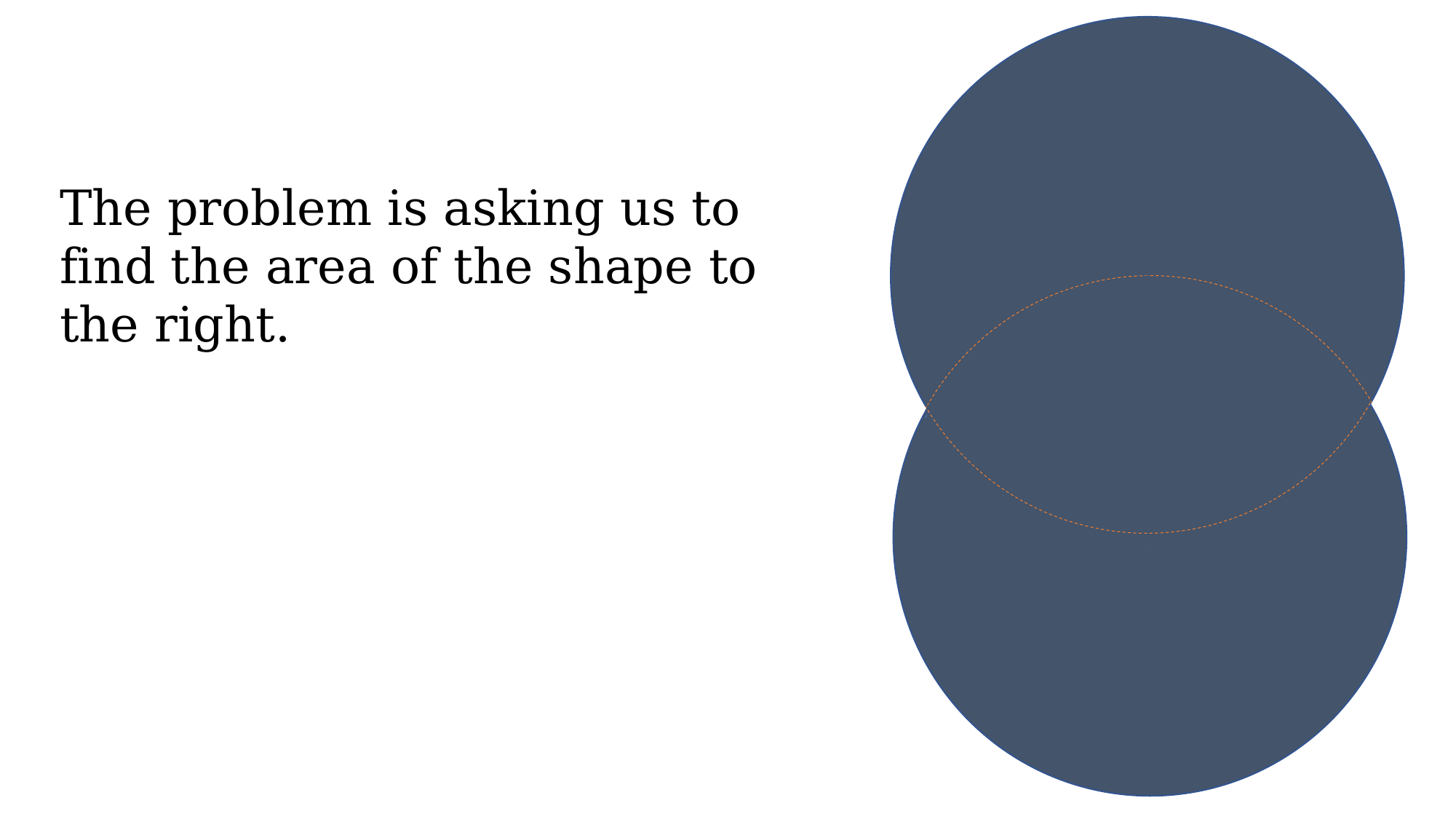

G

The problem is asking us to find the area of the shape to the right.